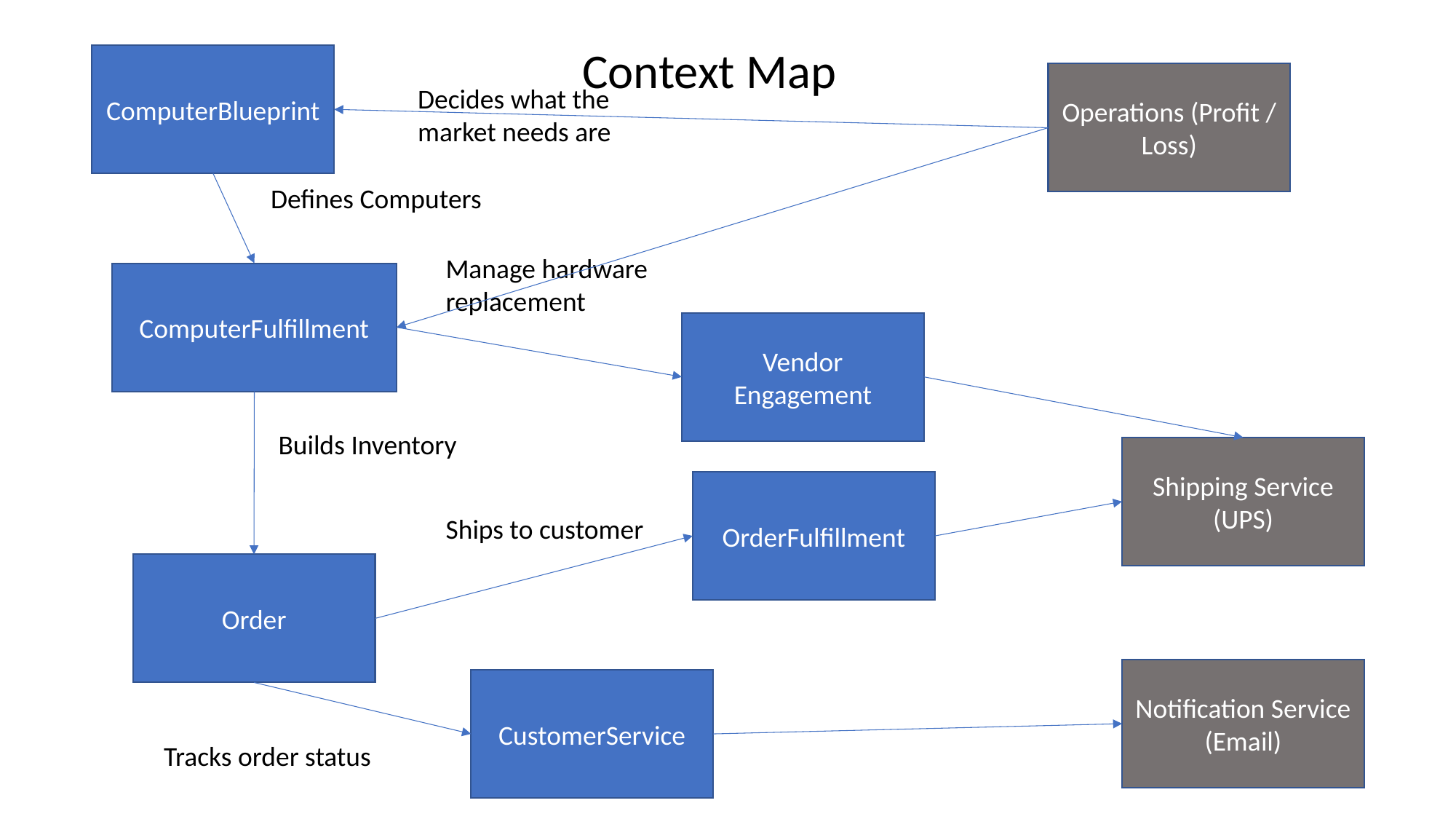

Context Map
ComputerBlueprint
Operations (Profit / Loss)
Decides what the market needs are
Defines Computers
Manage hardware replacement
ComputerFulfillment
Vendor Engagement
Builds Inventory
Shipping Service (UPS)
OrderFulfillment
Ships to customer
Order
Notification Service (Email)
CustomerService
Tracks order status